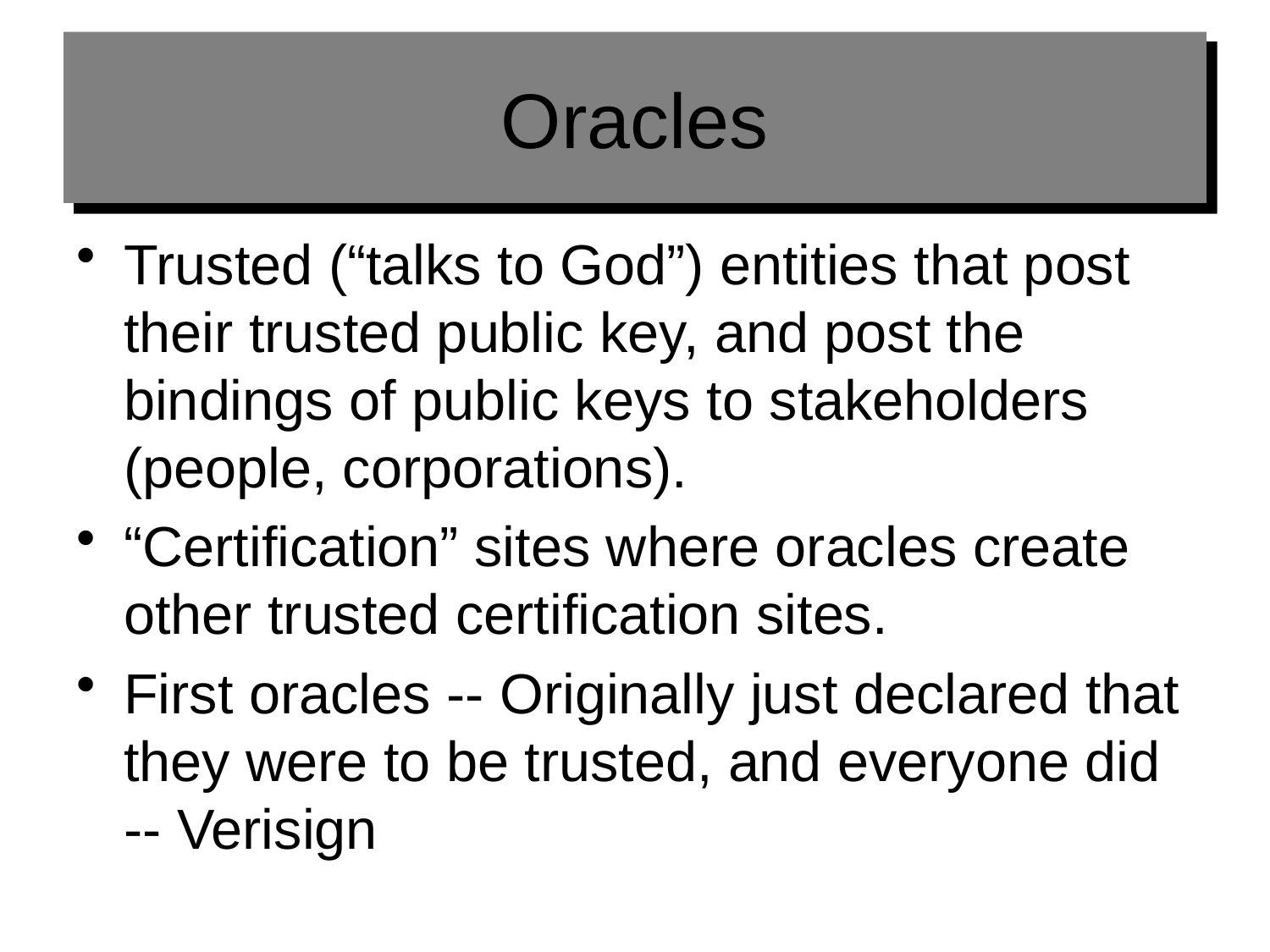

# Oracles
Trusted (“talks to God”) entities that post their trusted public key, and post the bindings of public keys to stakeholders (people, corporations).
“Certification” sites where oracles create other trusted certification sites.
First oracles -- Originally just declared that they were to be trusted, and everyone did -- Verisign